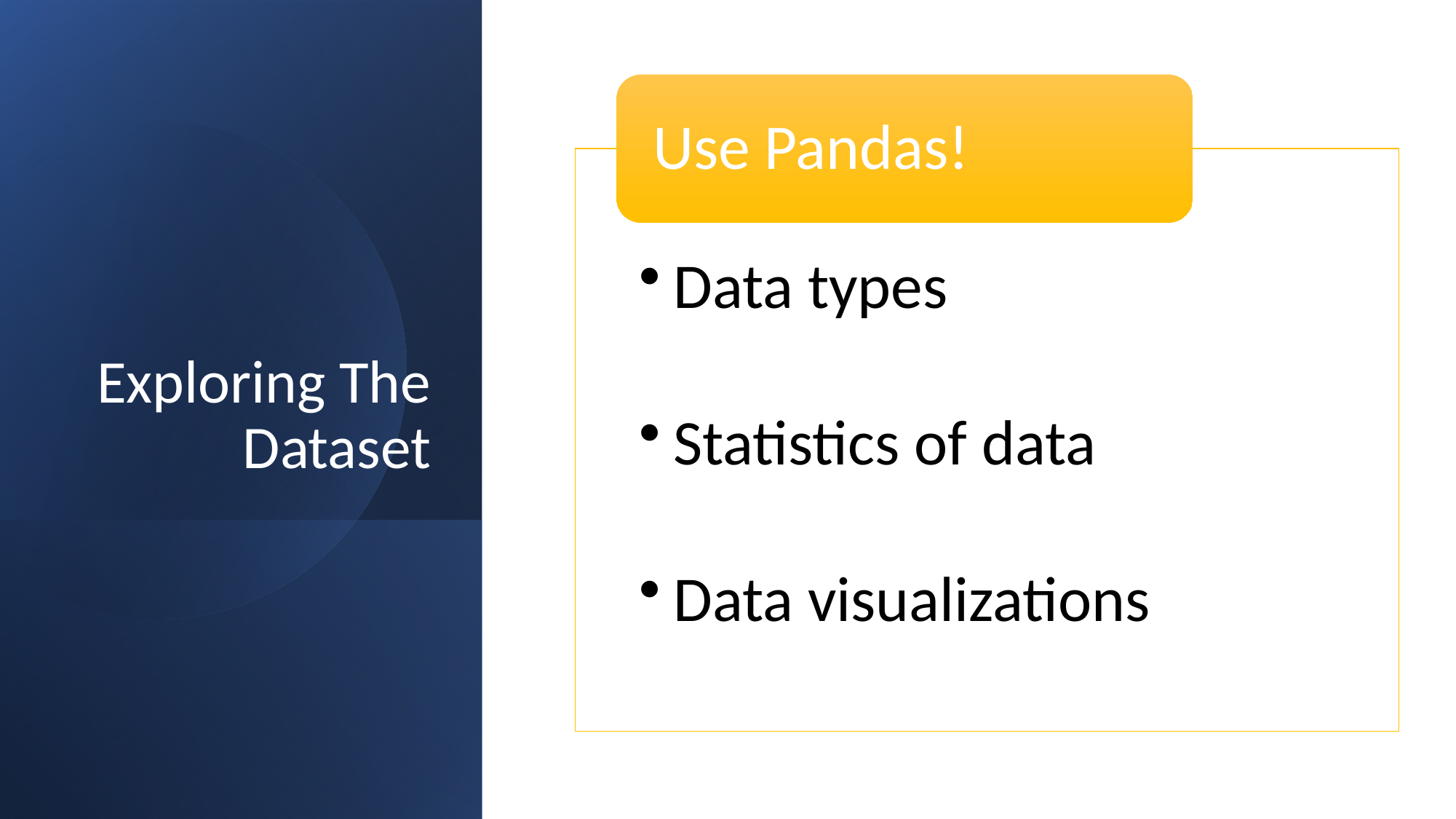

Data types

Statistics of data

Data visualizations
Use Pandas!

# Exploring The Dataset